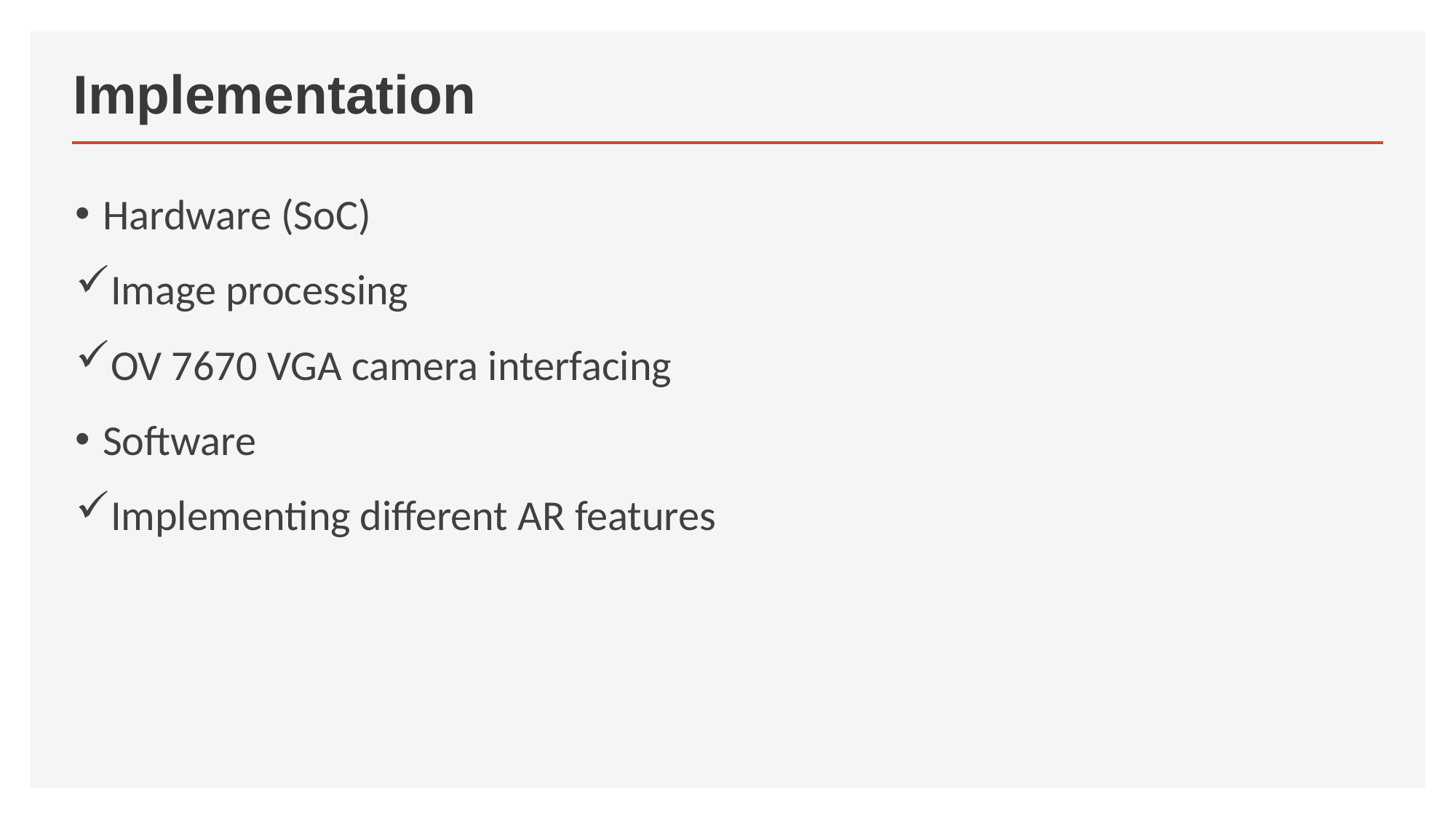

# Implementation
Hardware (SoC)
Image processing
OV 7670 VGA camera interfacing
Software
Implementing different AR features